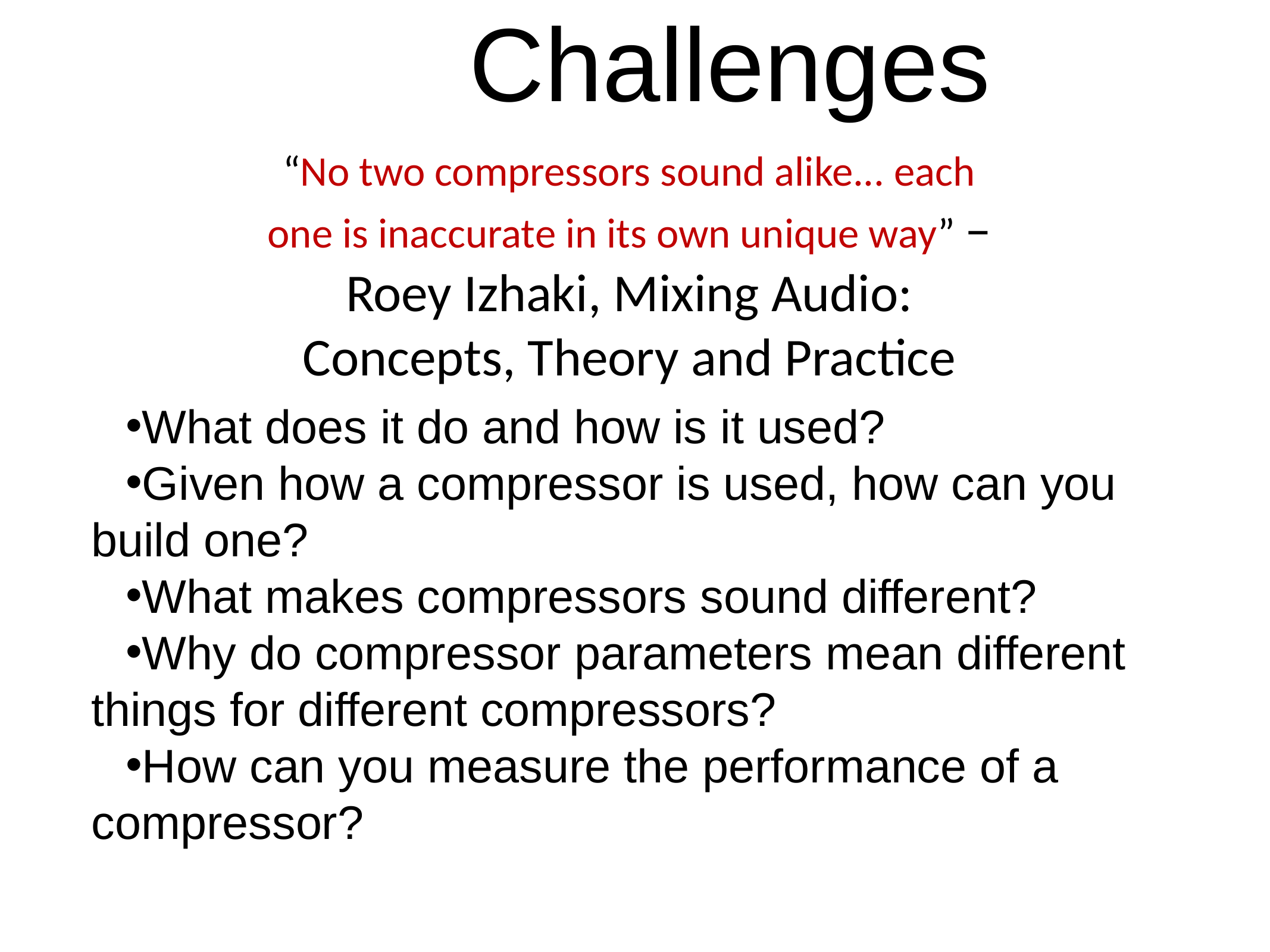

Questions and Challenges
“No two compressors sound alike... each one is inaccurate in its own unique way” – Roey Izhaki, Mixing Audio: Concepts, Theory and Practice
What does it do and how is it used?
Given how a compressor is used, how can you build one?
What makes compressors sound different?
Why do compressor parameters mean different things for different compressors?
How can you measure the performance of a compressor?